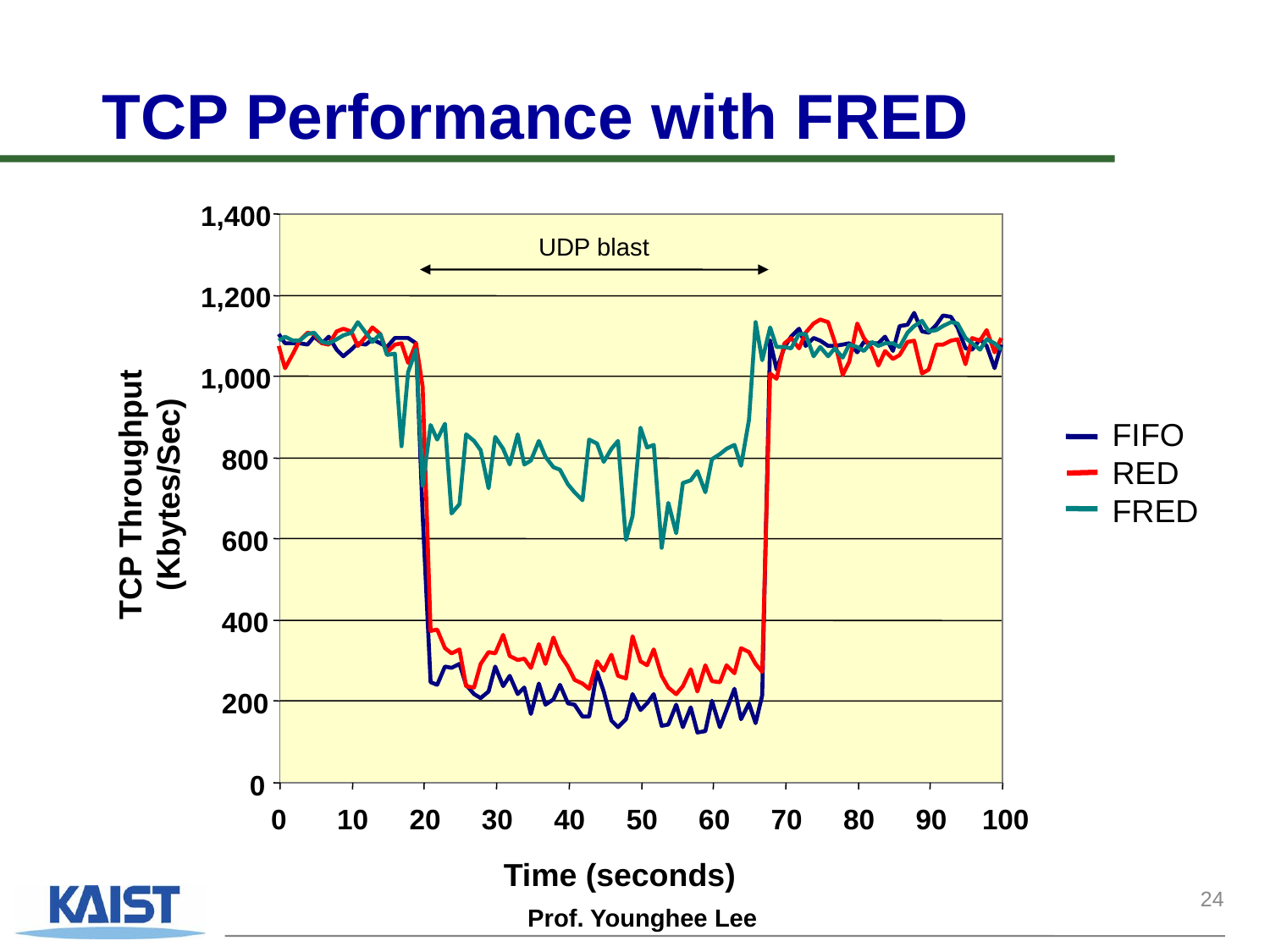

# TCP Performance with FRED
1,400
1,200
1,000
800
600
400
200
0

UDP blast

FIFO
RED
FRED

TCP Throughput
(Kbytes/Sec)

0
10
20
30
40
50
60
70
80
90
100
Time (seconds)
24